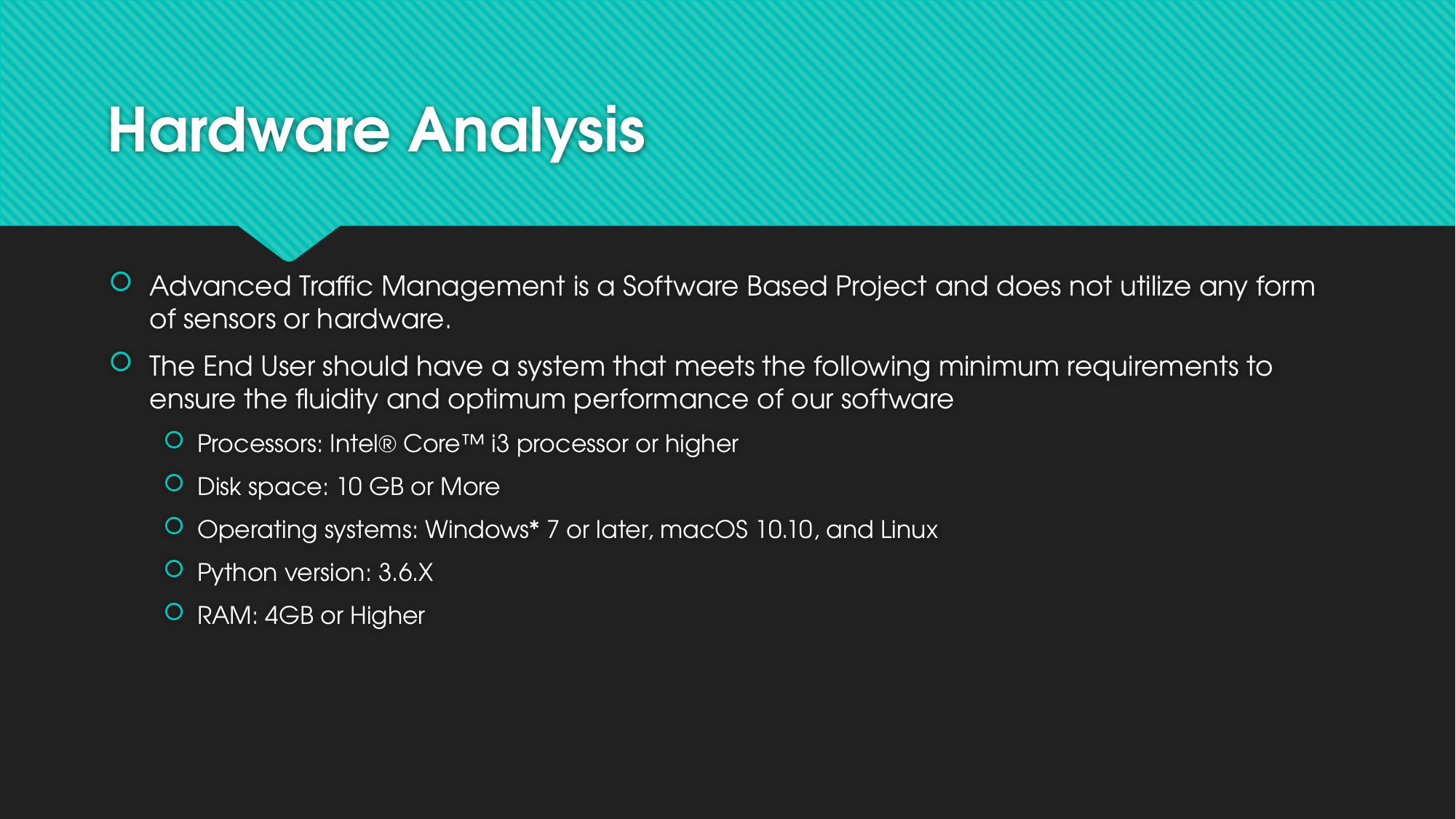

# Hardware Analysis
Advanced Traffic Management is a Software Based Project and does not utilize any form of sensors or hardware.
The End User should have a system that meets the following minimum requirements to ensure the fluidity and optimum performance of our software
Processors: Intel® Core™ i3 processor or higher
Disk space: 10 GB or More
Operating systems: Windows* 7 or later, macOS 10.10, and Linux
Python version: 3.6.X
RAM: 4GB or Higher